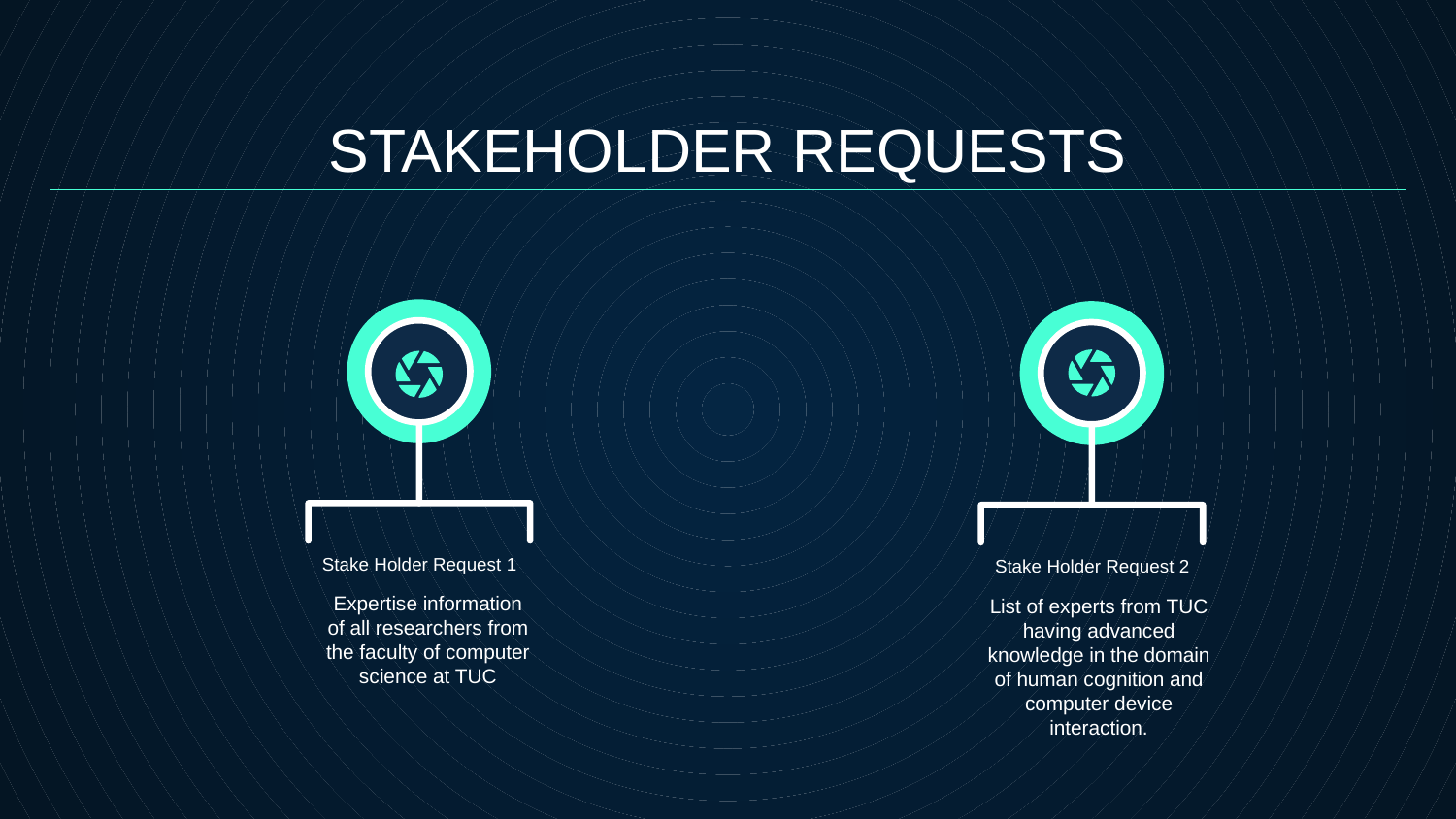

STAKEHOLDER REQUESTS

Stake Holder Request 1
# Stake Holder Request 2
Expertise information of all researchers from the faculty of computer science at TUC
List of experts from TUC having advanced knowledge in the domain of human cognition and computer device interaction.